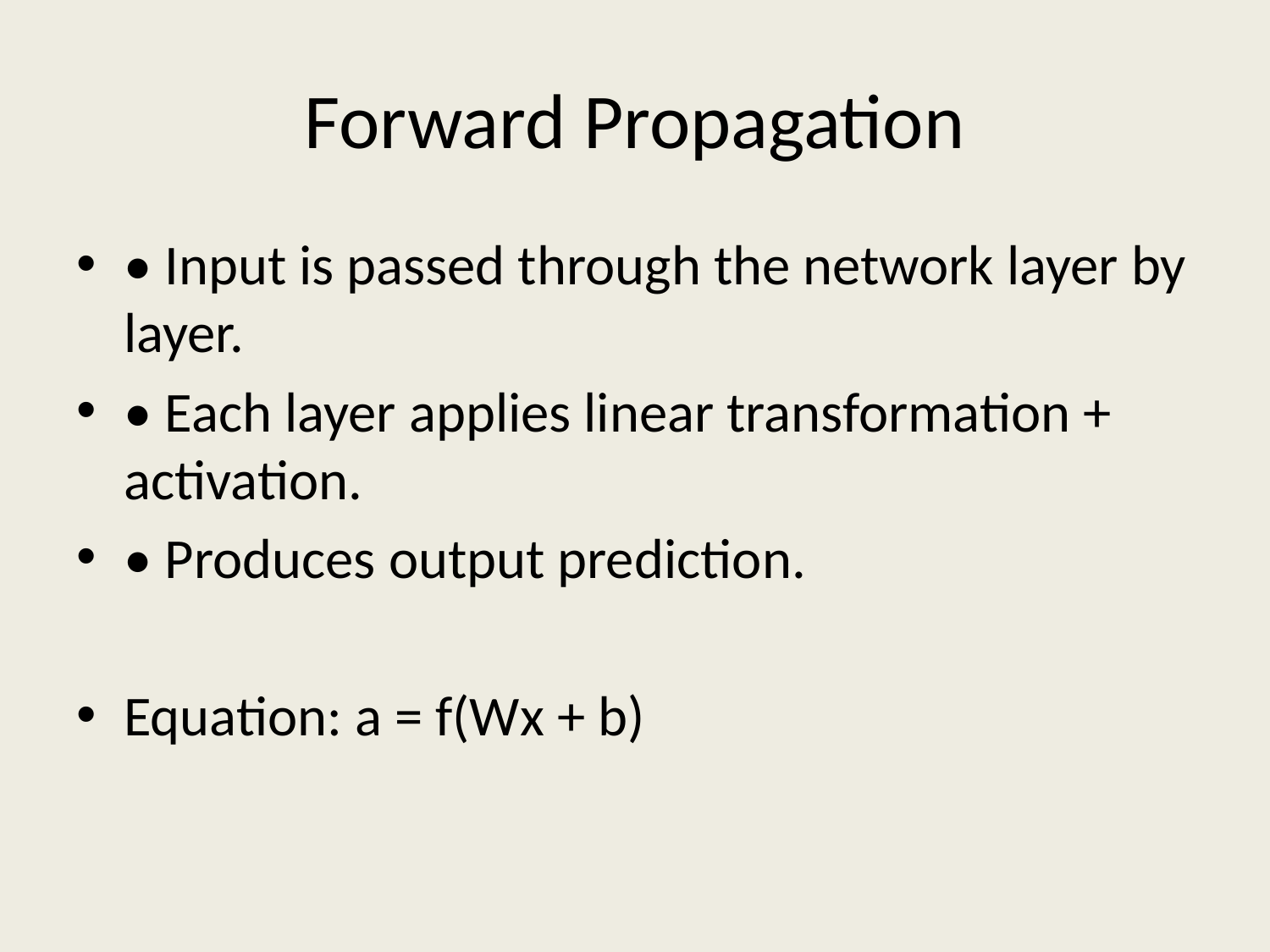

# Forward Propagation
• Input is passed through the network layer by layer.
• Each layer applies linear transformation + activation.
• Produces output prediction.

Equation: a = f(Wx + b)